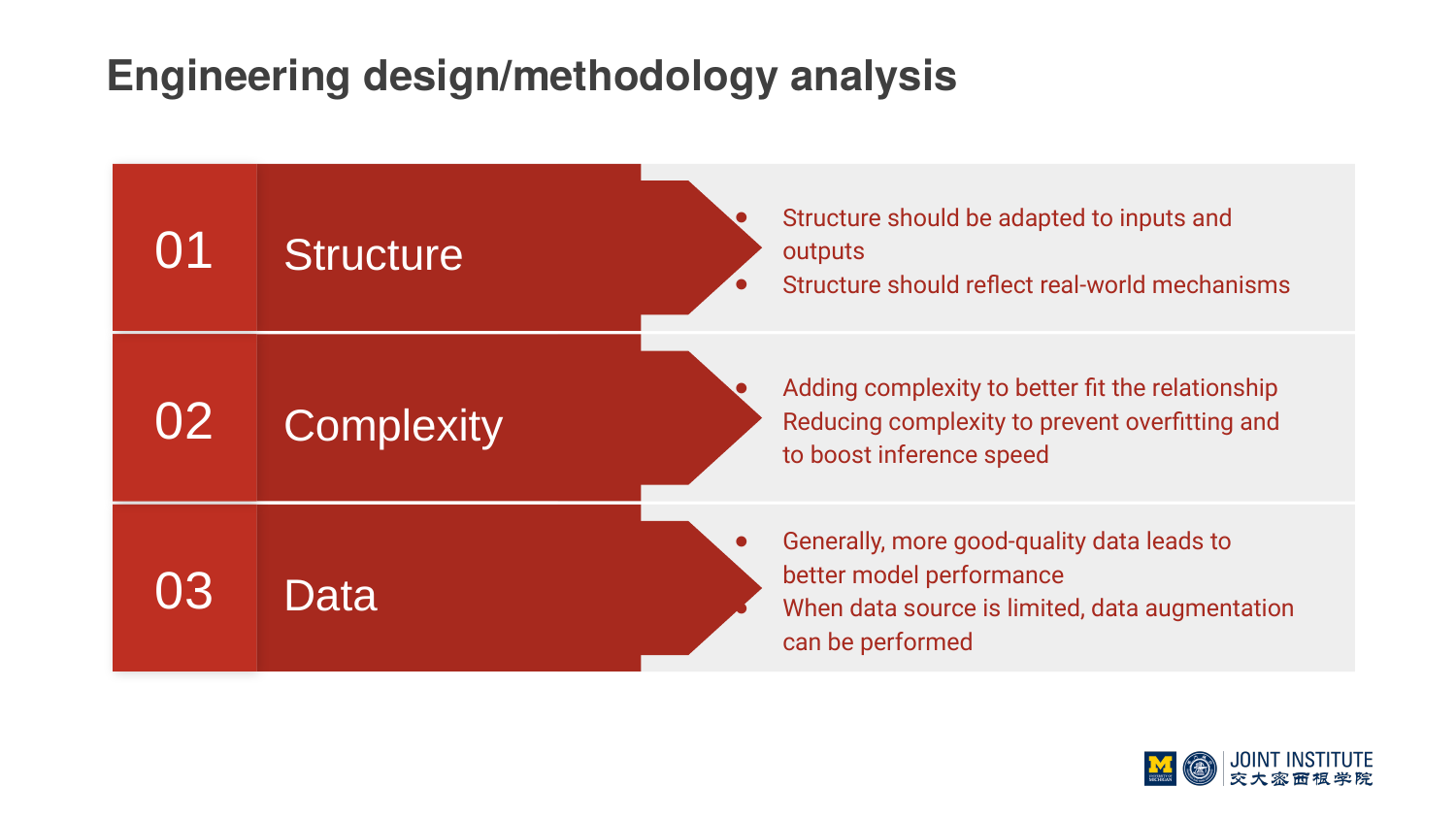

Engineering design/methodology analysis

01

Structure should be adapted to inputs and outputs
Structure should reflect real-world mechanisms
Structure

02

Adding complexity to better fit the relationship
Reducing complexity to prevent overfitting and to boost inference speed
Complexity

03

Generally, more good-quality data leads to better model performance
When data source is limited, data augmentation can be performed
Data